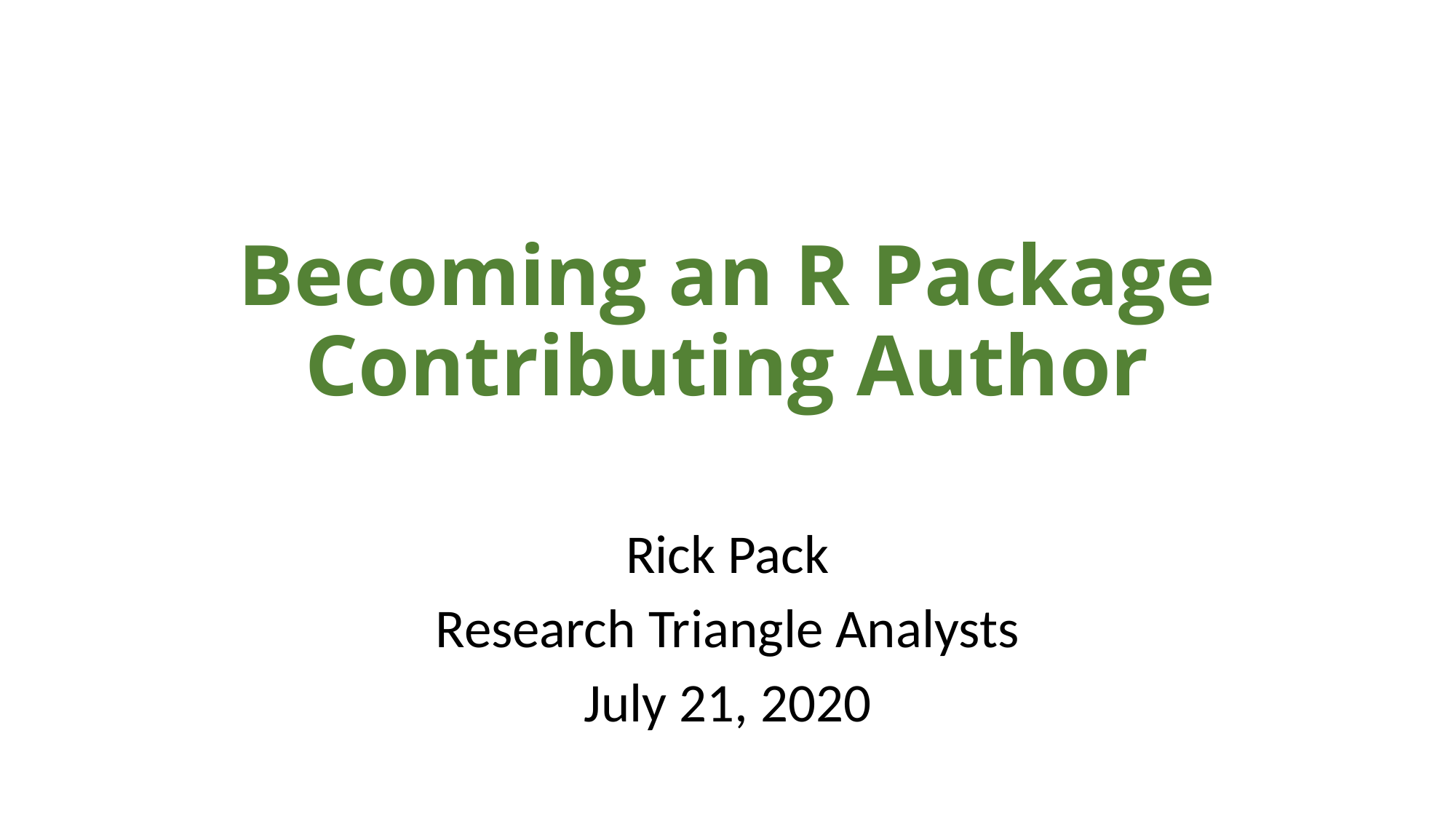

# Becoming an R Package Contributing Author
Rick Pack
Research Triangle Analysts
July 21, 2020